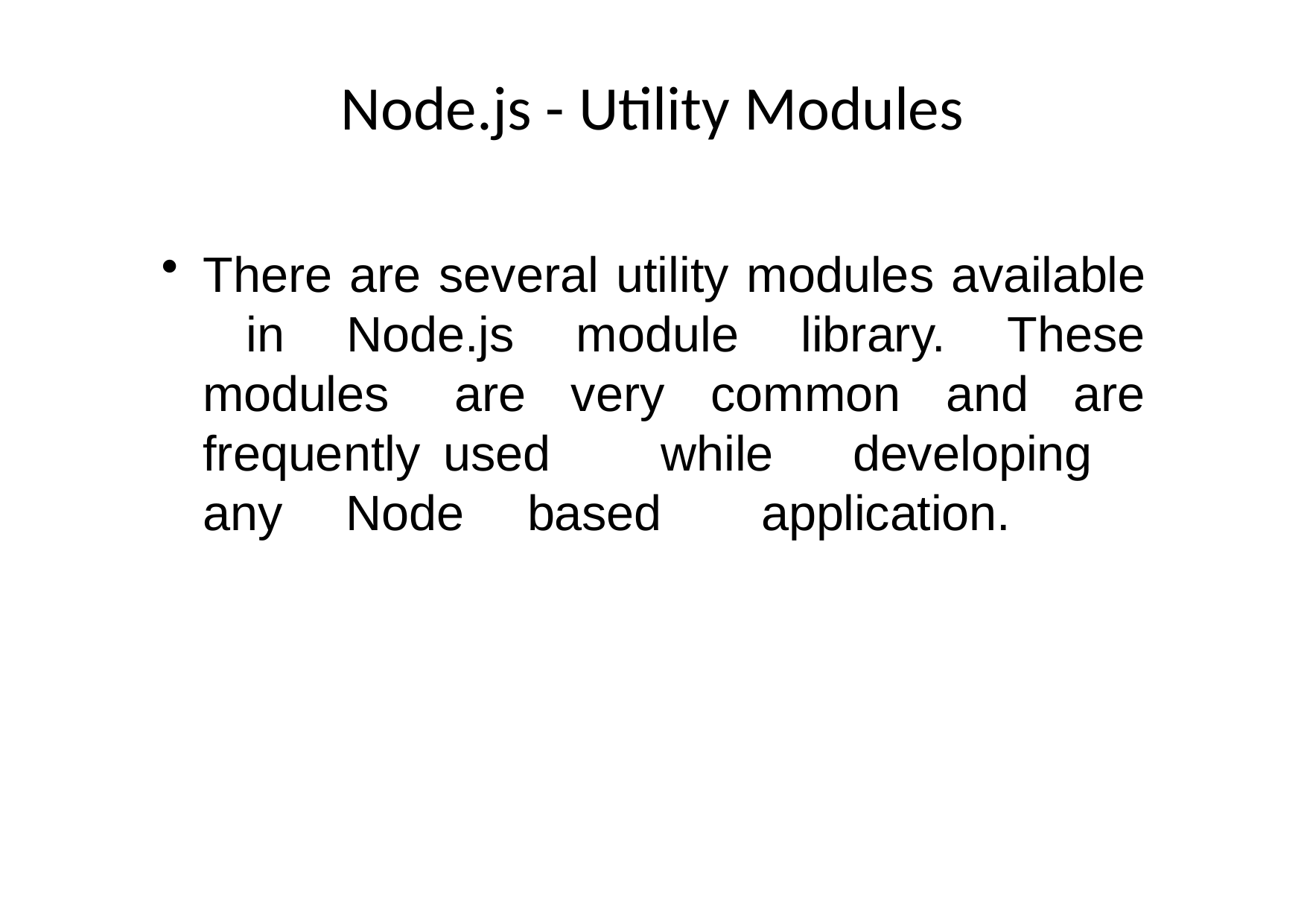

# Node.js - Utility Modules
There are several utility modules available 	in Node.js module library. These modules 	are very common and are frequently used 	while   developing   any   Node   based 	application.